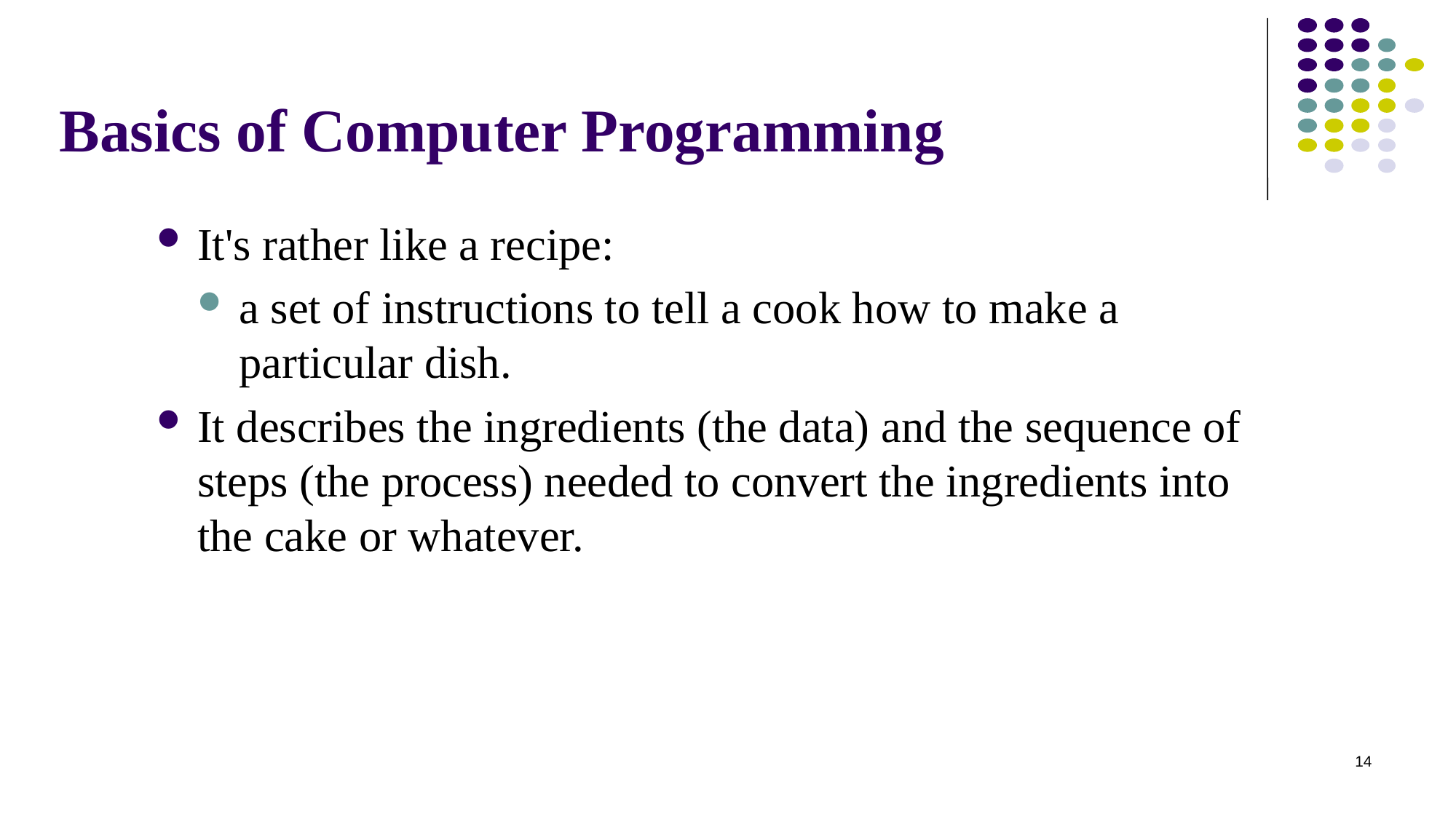

# Basics of Computer Programming
It's rather like a recipe:
a set of instructions to tell a cook how to make a particular dish.
It describes the ingredients (the data) and the sequence of steps (the process) needed to convert the ingredients into the cake or whatever.

14